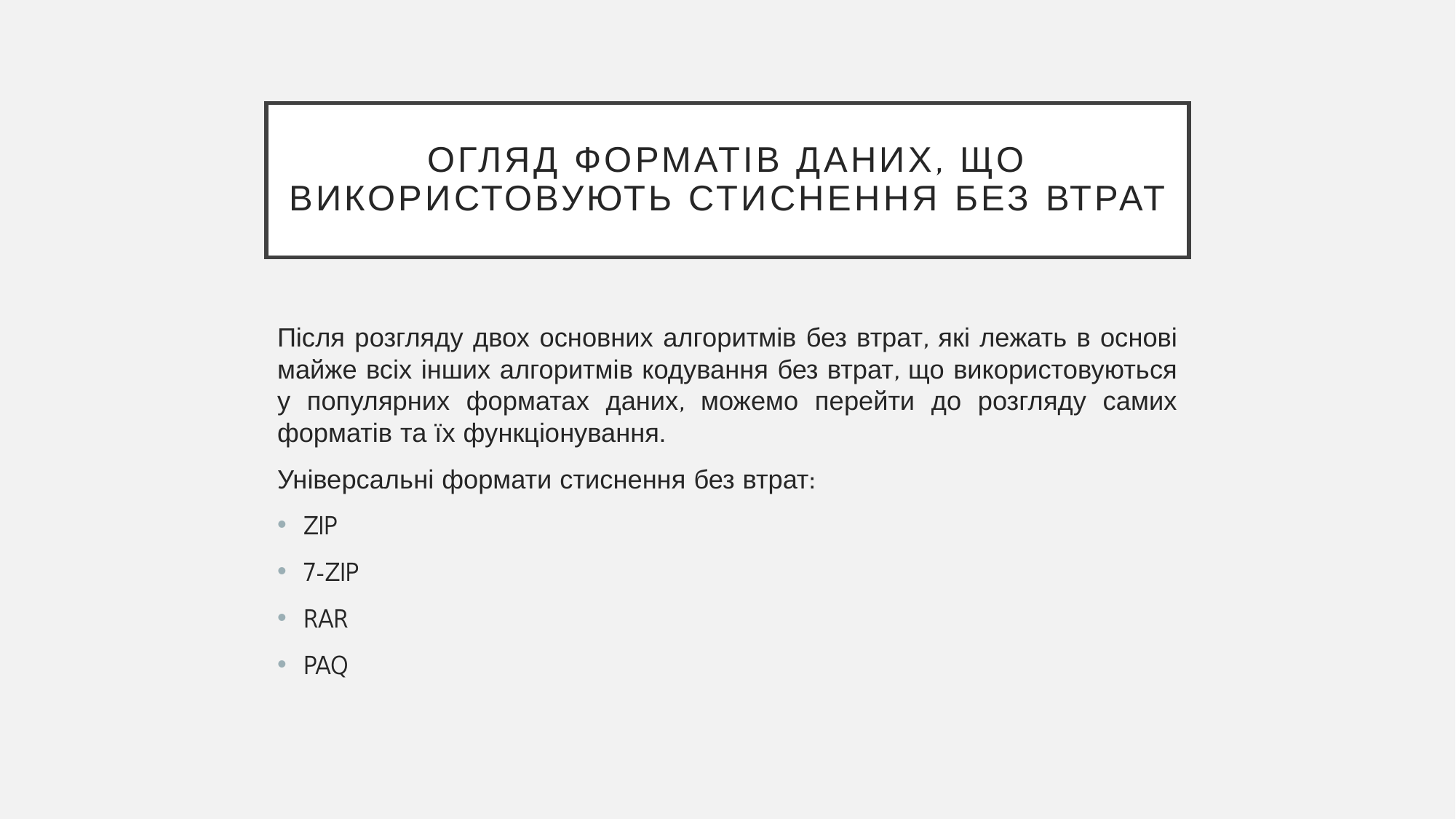

# Огляд форматів даних, що використовують стиснення без втрат
Після розгляду двох основних алгоритмів без втрат, які лежать в основі майже всіх інших алгоритмів кодування без втрат, що використовуються у популярних форматах даних, можемо перейти до розгляду самих форматів та їх функціонування.
Універсальні формати стиснення без втрат:
ZIP
7-ZIP
RAR
PAQ